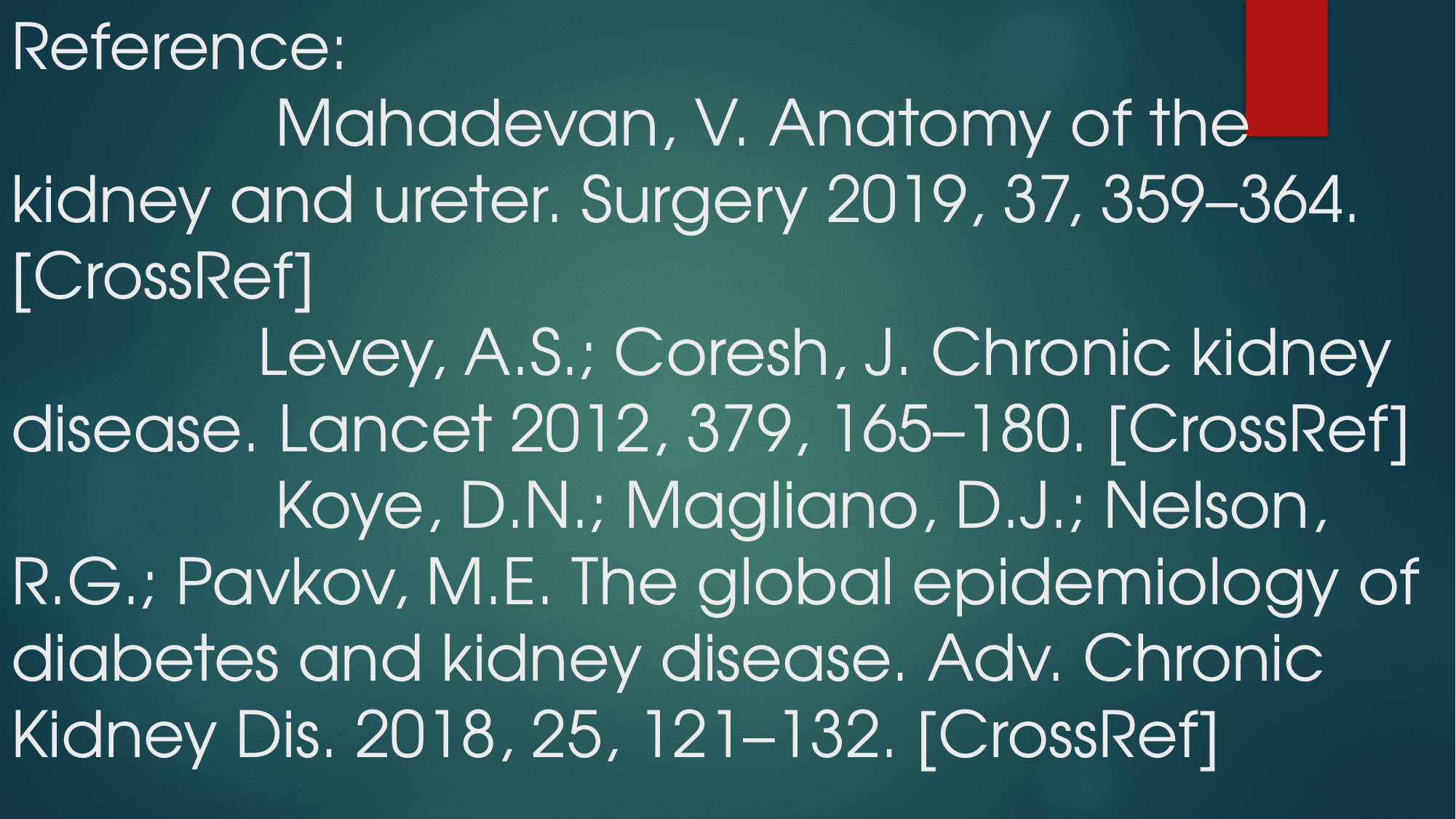

# Reference: Mahadevan, V. Anatomy of the kidney and ureter. Surgery 2019, 37, 359–364. [CrossRef] Levey, A.S.; Coresh, J. Chronic kidney disease. Lancet 2012, 379, 165–180. [CrossRef] Koye, D.N.; Magliano, D.J.; Nelson, R.G.; Pavkov, M.E. The global epidemiology of diabetes and kidney disease. Adv. Chronic Kidney Dis. 2018, 25, 121–132. [CrossRef]